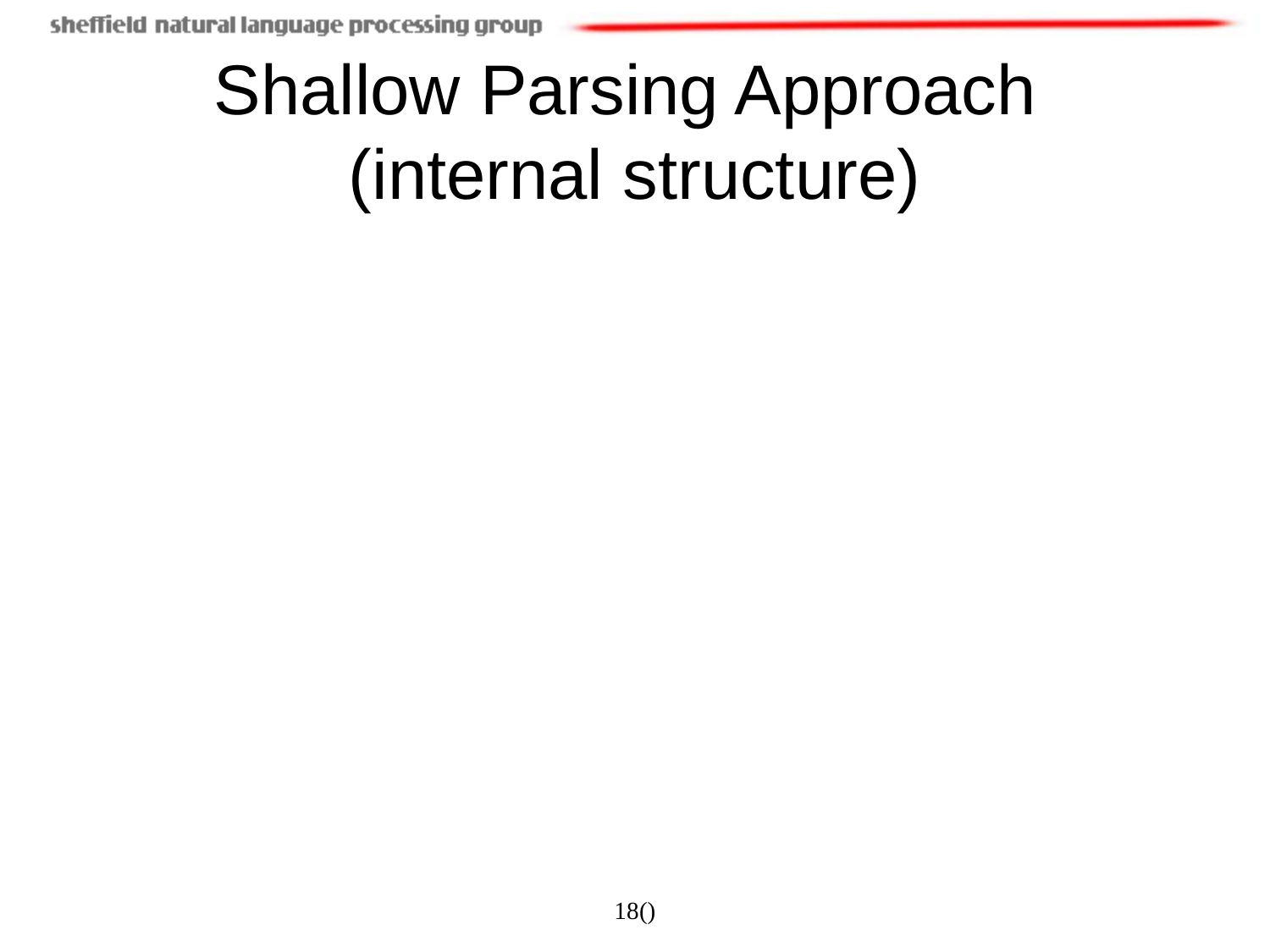

# Shallow Parsing Approach (internal structure)
Internal evidence – names often have internal structure. These components can be either stored or guessed, e.g. location:

Cap. Word + {City, Forest, Center, River}
e.g. Sherwood Forest

Cap. Word + {Street, Boulevard, Avenue, Crescent, Road}
e.g. Portobello Street

18()